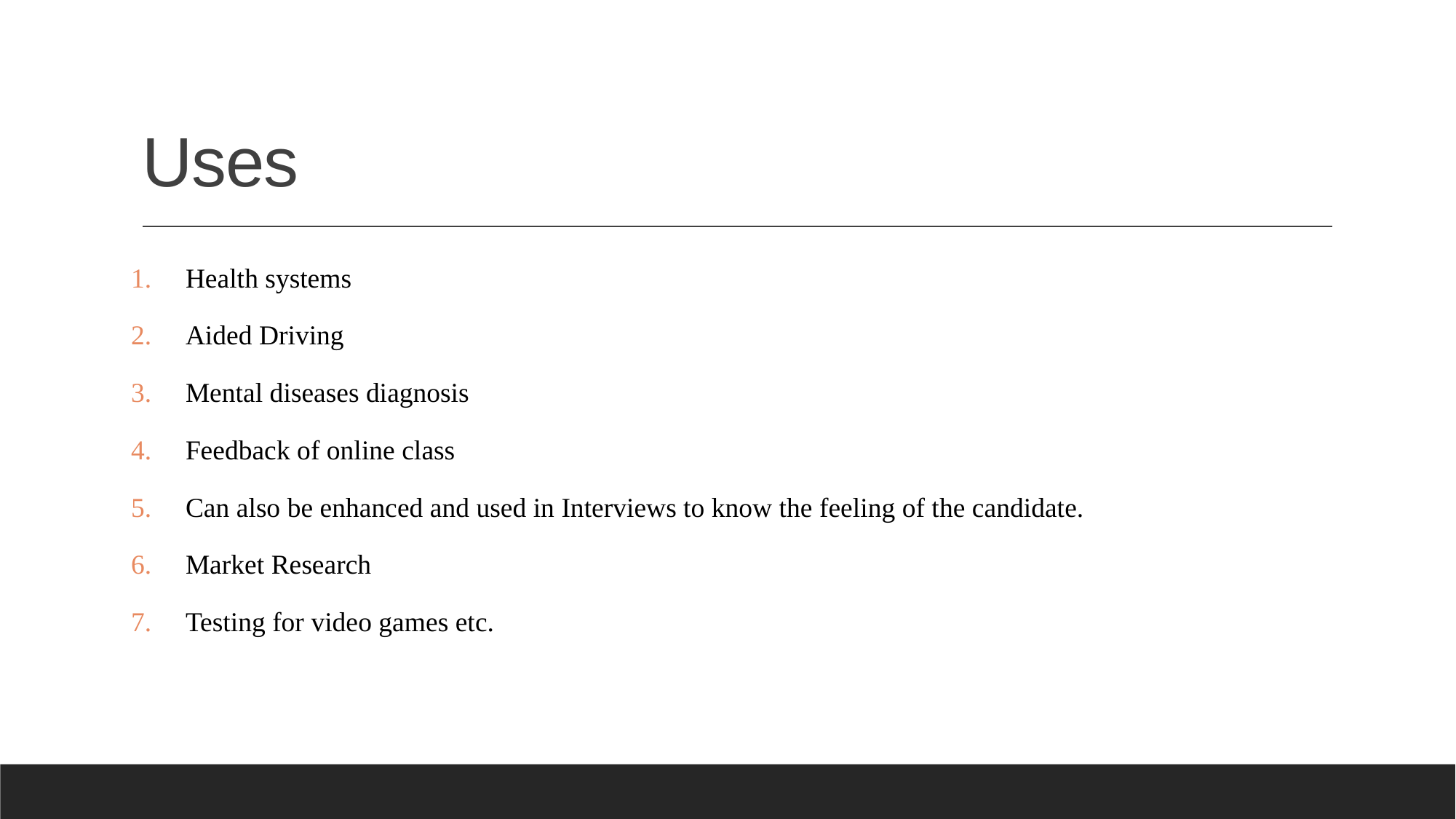

# Uses
Health systems
Aided Driving
Mental diseases diagnosis
Feedback of online class
Can also be enhanced and used in Interviews to know the feeling of the candidate.
Market Research
Testing for video games etc.